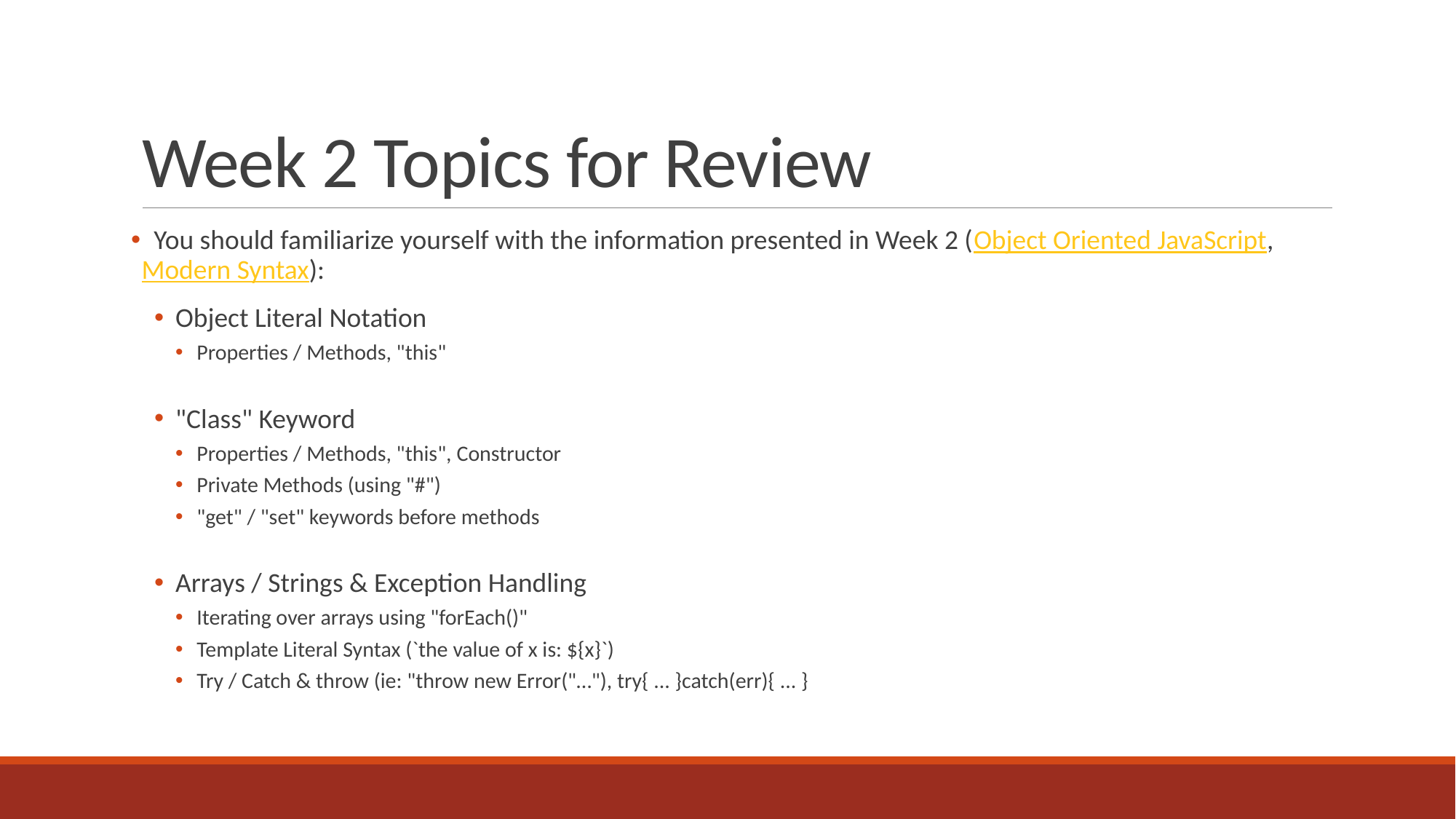

# Week 2 Topics for Review
  You should familiarize yourself with the information presented in Week 2 (Object Oriented JavaScript, Modern Syntax):
Object Literal Notation
Properties / Methods, "this"

"Class" Keyword
Properties / Methods, "this", Constructor
Private Methods (using "#")
"get" / "set" keywords before methods

Arrays / Strings & Exception Handling
Iterating over arrays using "forEach()"
Template Literal Syntax (`the value of x is: ${x}`)
Try / Catch & throw (ie: "throw new Error("…"), try{ ... }catch(err){ ... }